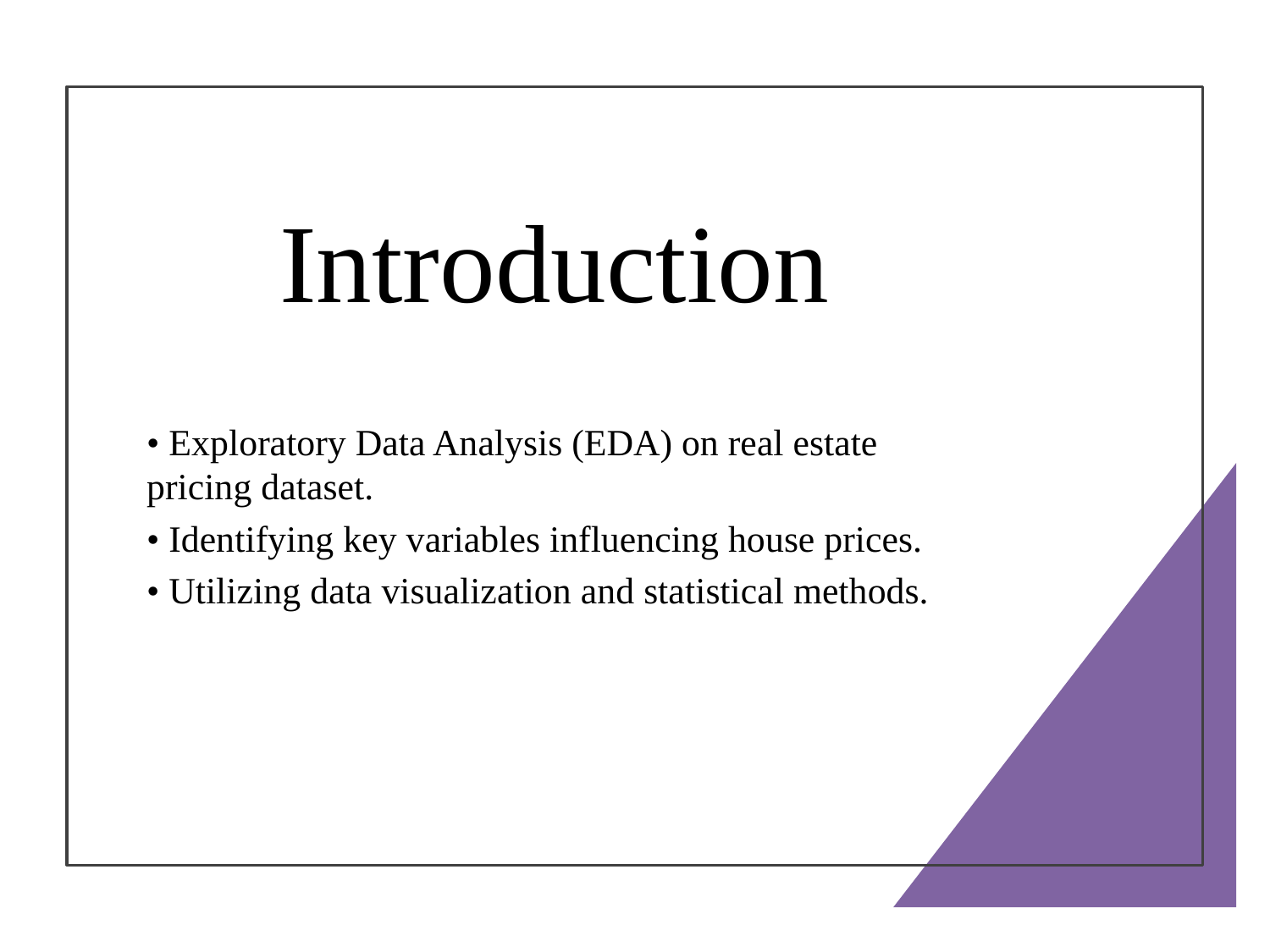

# Introduction
• Exploratory Data Analysis (EDA) on real estate pricing dataset.
• Identifying key variables influencing house prices.
• Utilizing data visualization and statistical methods.